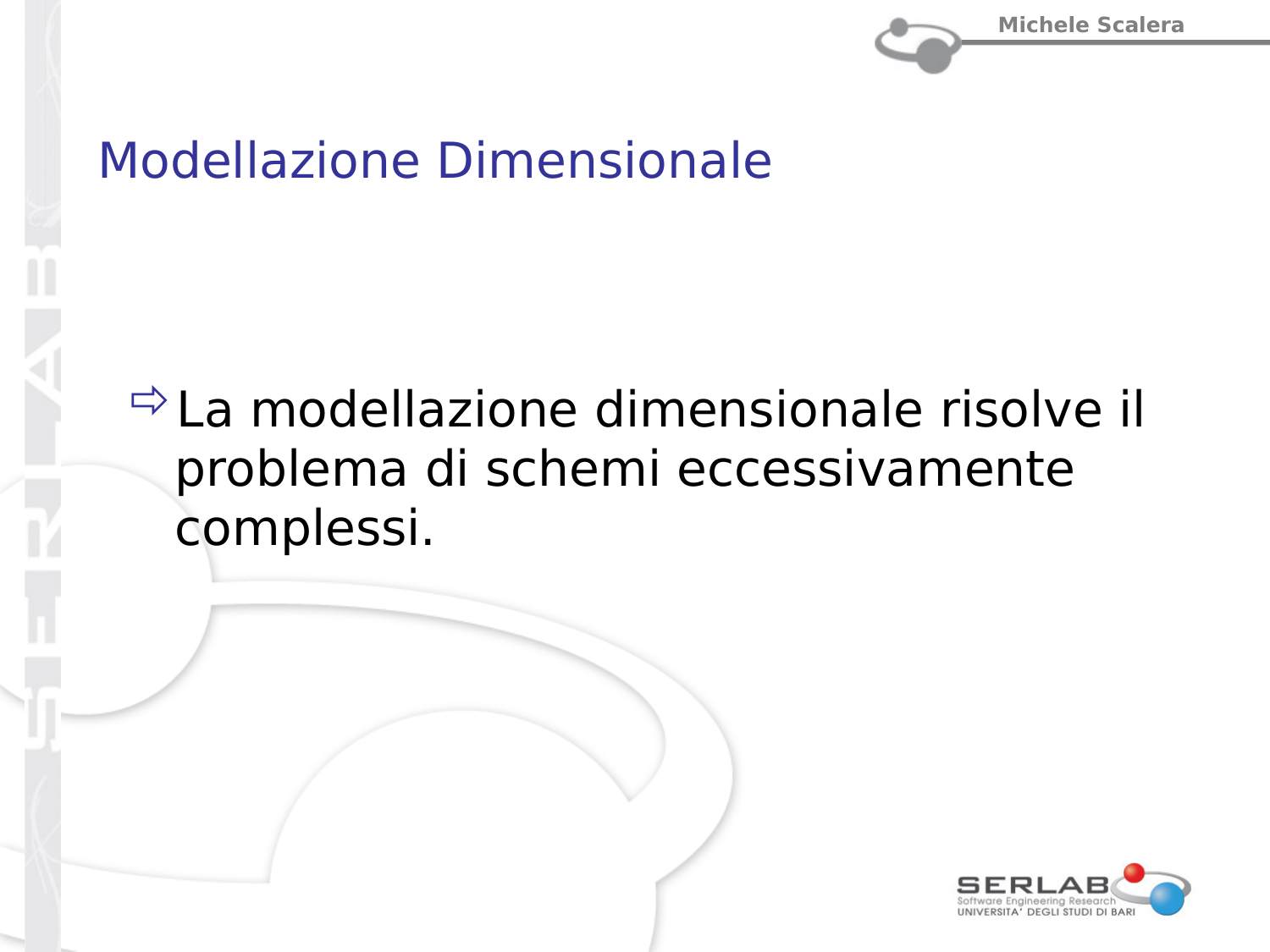

# Modellazione Dimensionale

La modellazione dimensionale risolve il problema di schemi eccessivamente complessi.

Prof. Michele Scalera